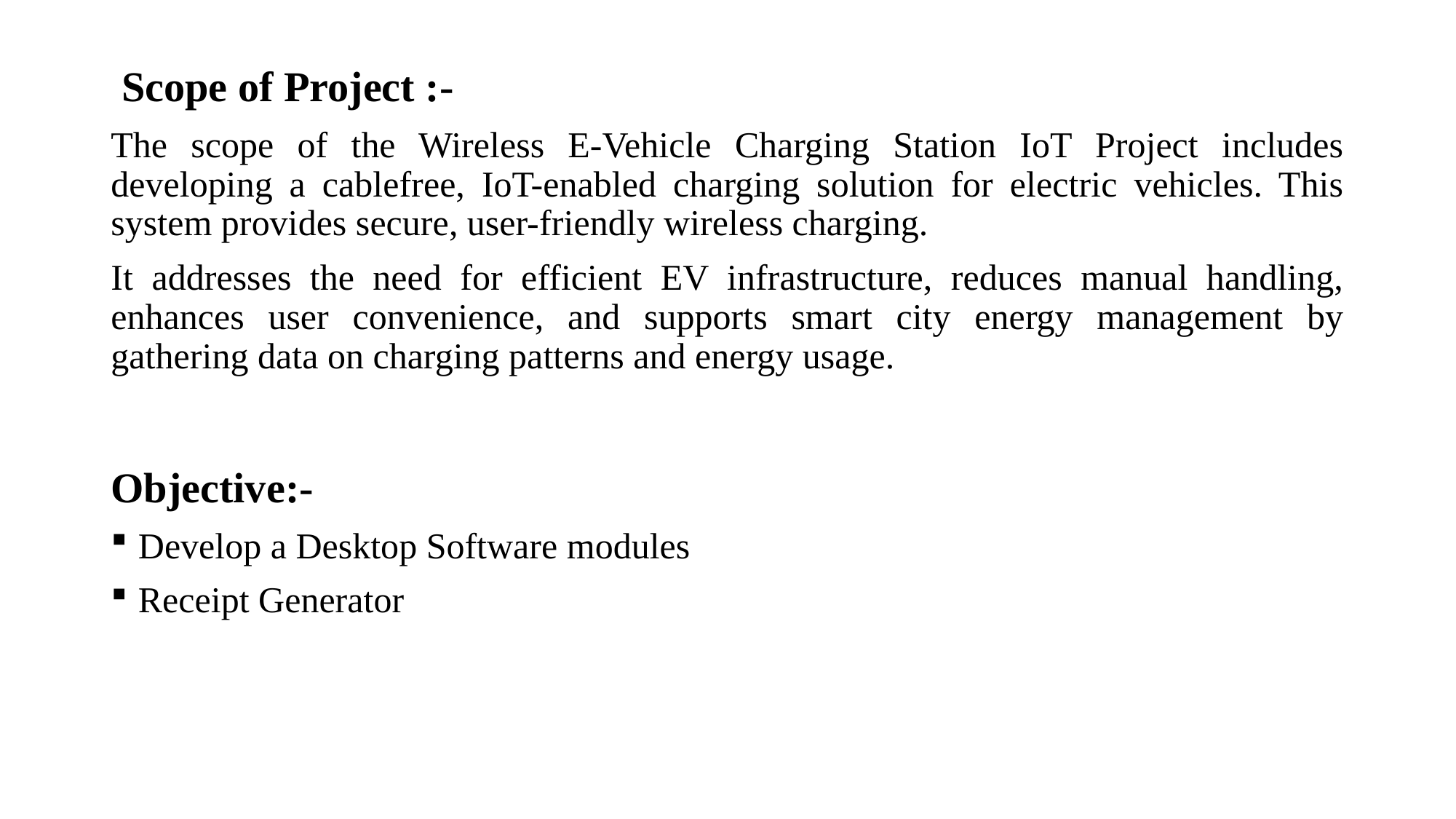

Scope of Project :-
The scope of the Wireless E-Vehicle Charging Station IoT Project includes developing a cablefree, IoT-enabled charging solution for electric vehicles. This system provides secure, user-friendly wireless charging.
It addresses the need for efficient EV infrastructure, reduces manual handling, enhances user convenience, and supports smart city energy management by gathering data on charging patterns and energy usage.

Objective:-
Develop a Desktop Software modules
Receipt Generator